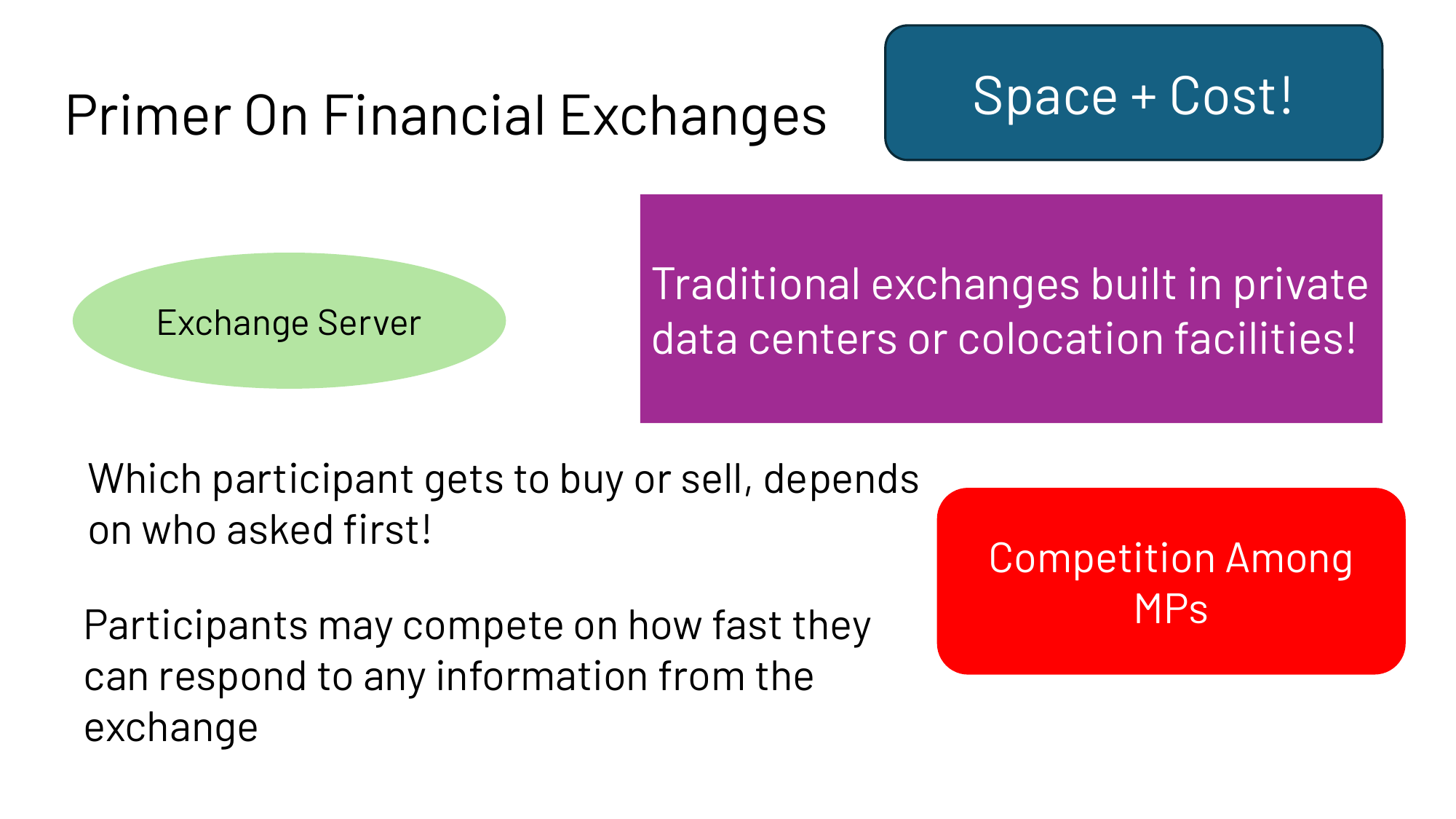

Space + Cost!
# Primer On Financial Exchanges
Traditional exchanges built in private data centers or colocation facilities!
Exchange Server
Which participant gets to buy or sell, depends on who asked first!
Competition Among MPs
Participants may compete on how fast they can respond to any information from the exchange